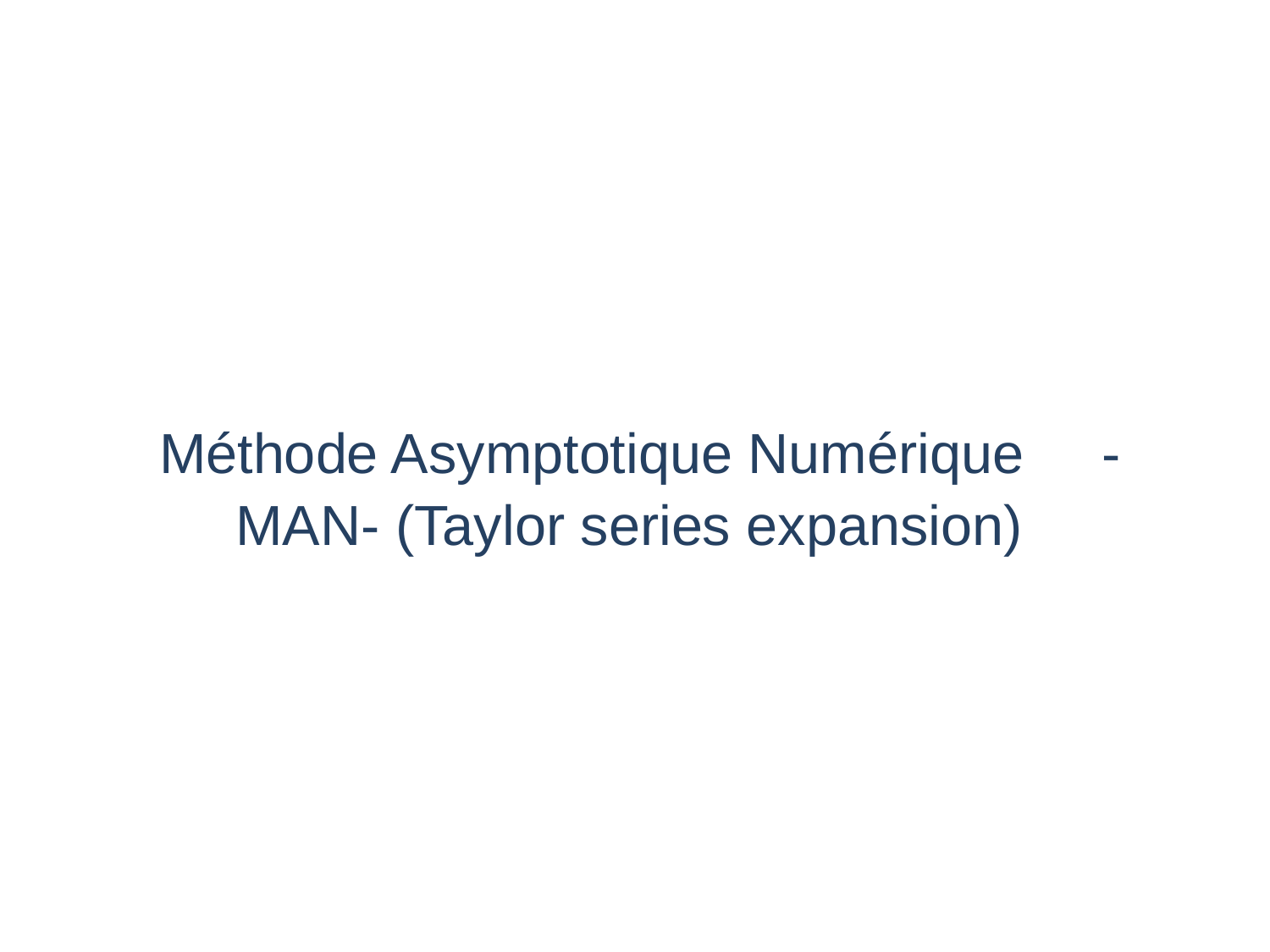

# Méthode Asymptotique Numérique     -MAN- (Taylor series expansion)